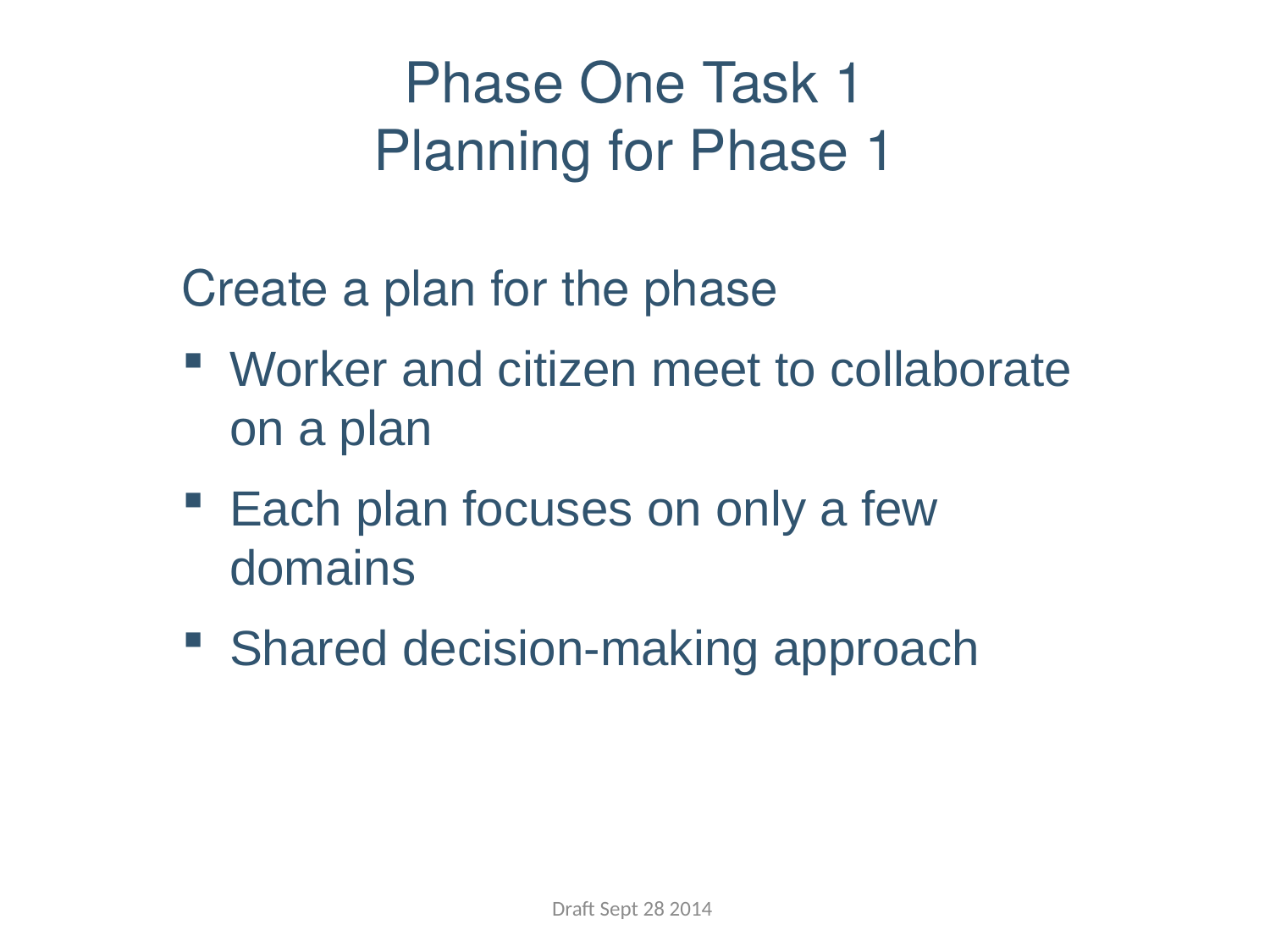

Screening for Eligibility
Phase One Task 1
Planning for Phase 1

Create a plan for the phase
Worker and citizen meet to collaborate on a plan
Each plan focuses on only a few domains
Shared decision-making approach

Draft Sept 28 2014